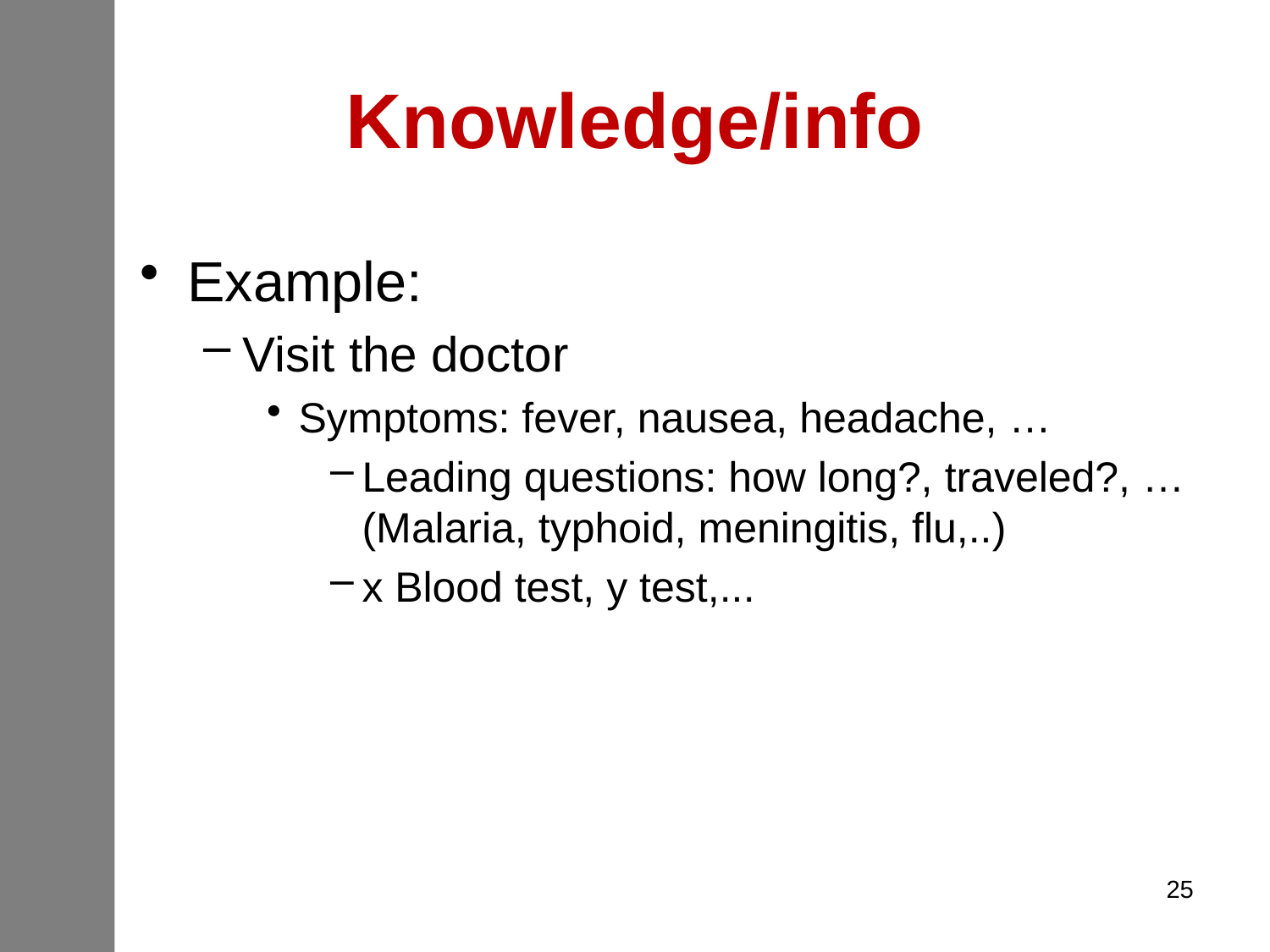

# Knowledge/info
Example:
Visit the doctor
Symptoms: fever, nausea, headache, …
Leading questions: how long?, traveled?, … (Malaria, typhoid, meningitis, flu,..)
x Blood test, y test,...

25